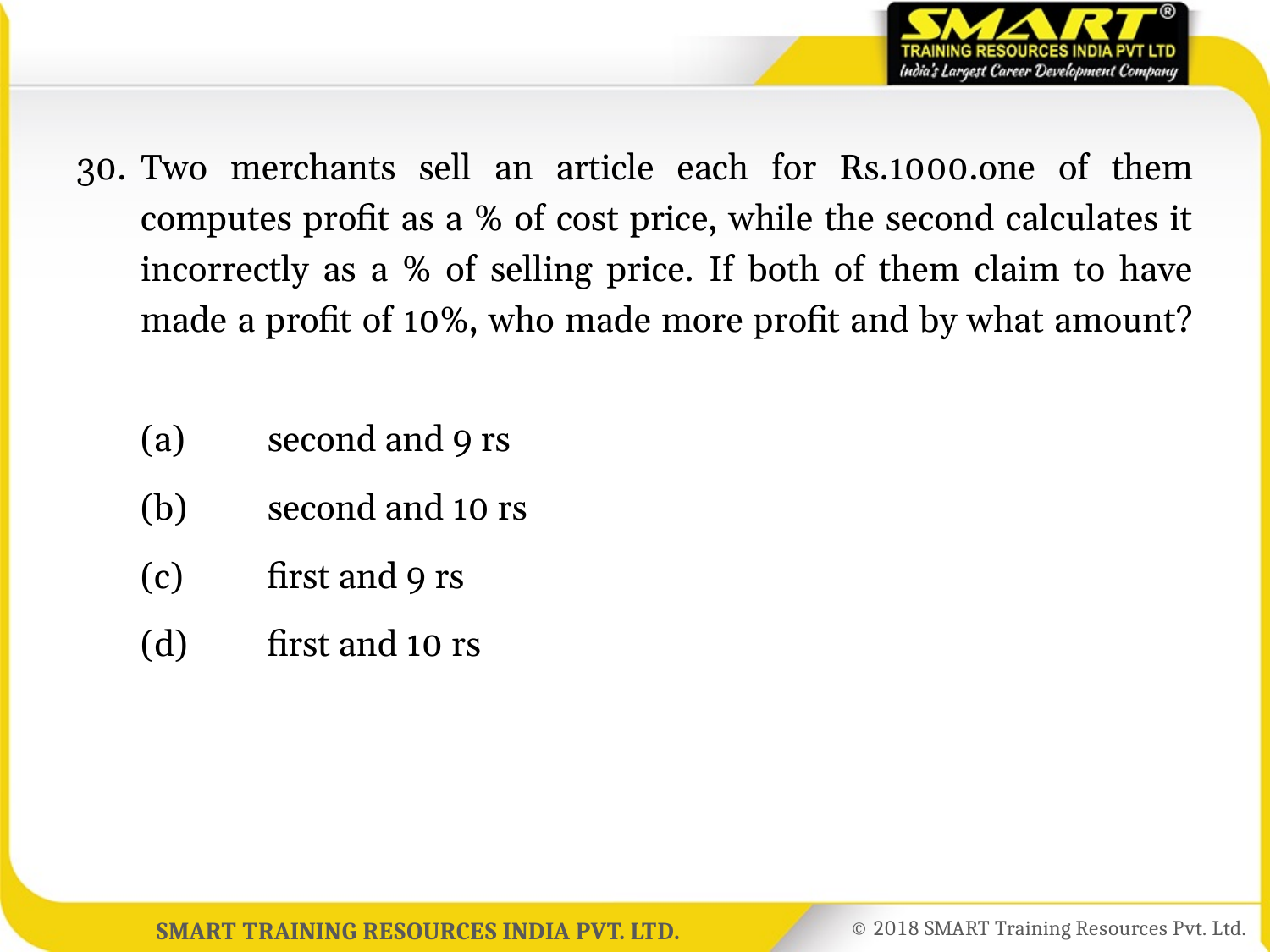

30.	Two merchants sell an article each for Rs.1000.one of them computes profit as a % of cost price, while the second calculates it incorrectly as a % of selling price. If both of them claim to have made a profit of 10%, who made more profit and by what amount?
	(a)	second and 9 rs
	(b)	second and 10 rs
	(c)	first and 9 rs
	(d)	first and 10 rs